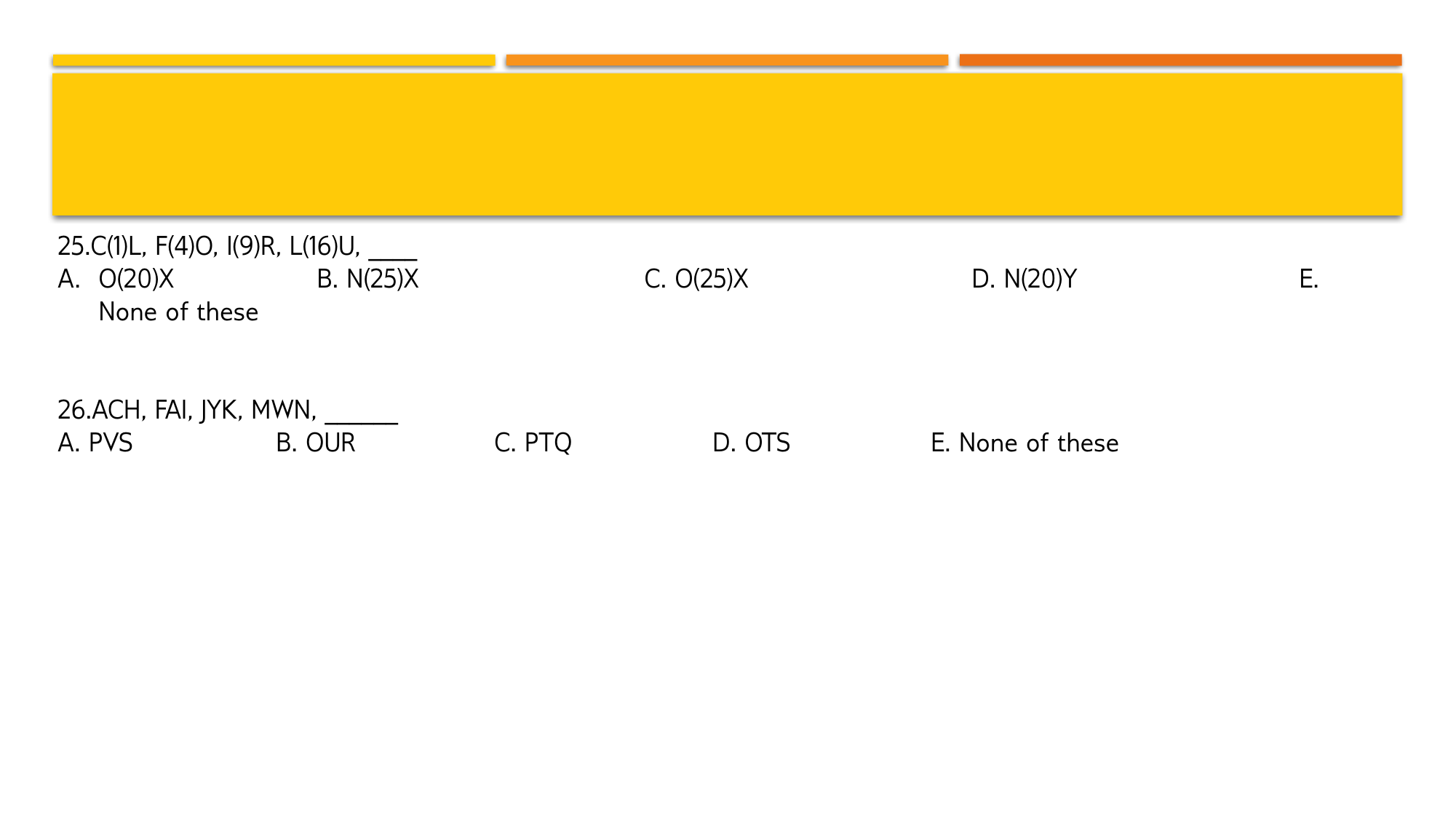

#
25.C(1)L, F(4)O, I(9)R, L(16)U, ____
O(20)X 		B. N(25)X 		C. O(25)X 		D. N(20)Y 		E. None of these

26.ACH, FAI, JYK, MWN, ______
A. PVS 		B. OUR 		C. PTQ 		D. OTS 		E. None of these